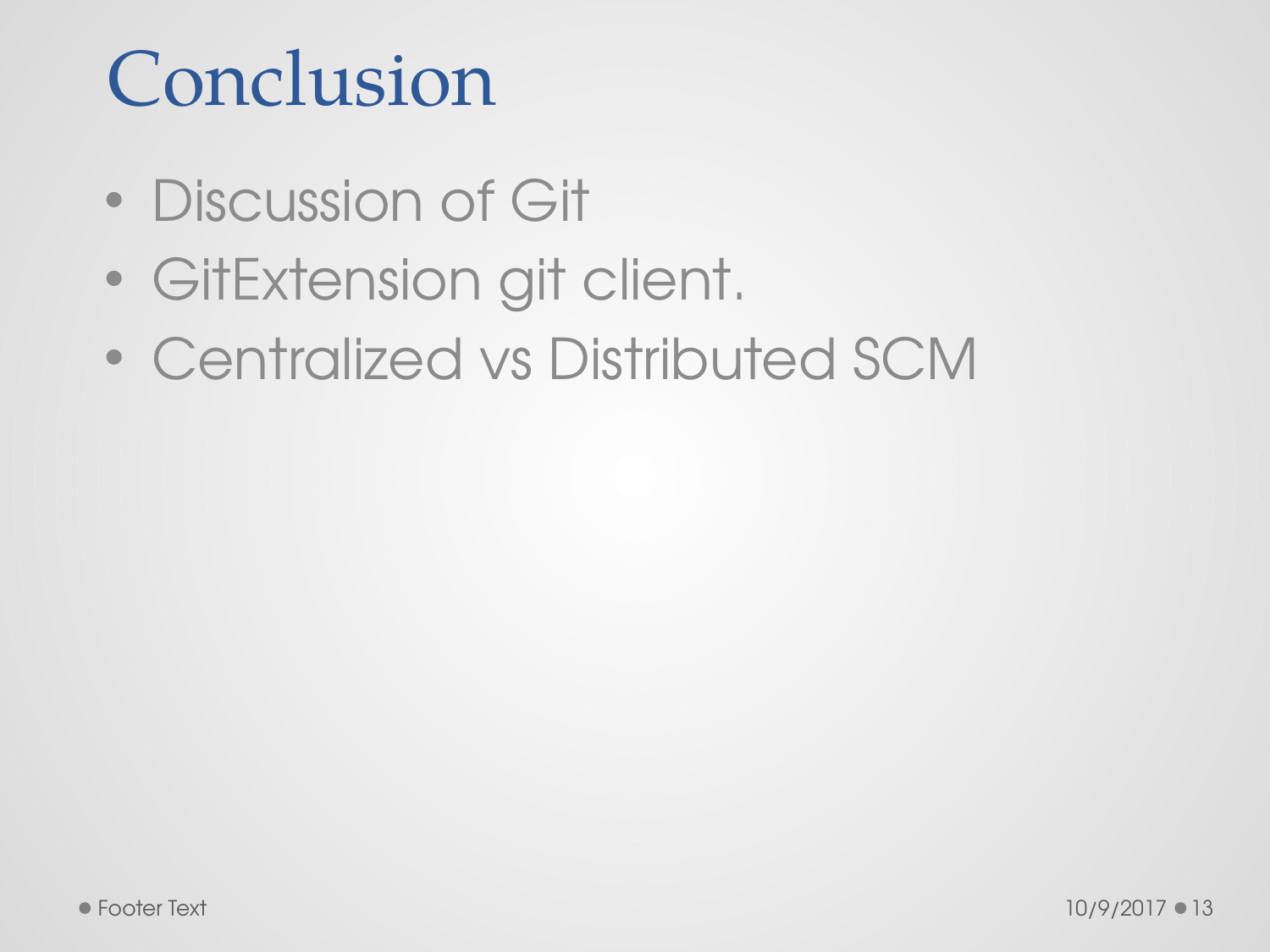

# Conclusion
Discussion of Git
GitExtension git client.
Centralized vs Distributed SCM

Footer Text
10/9/2017
13